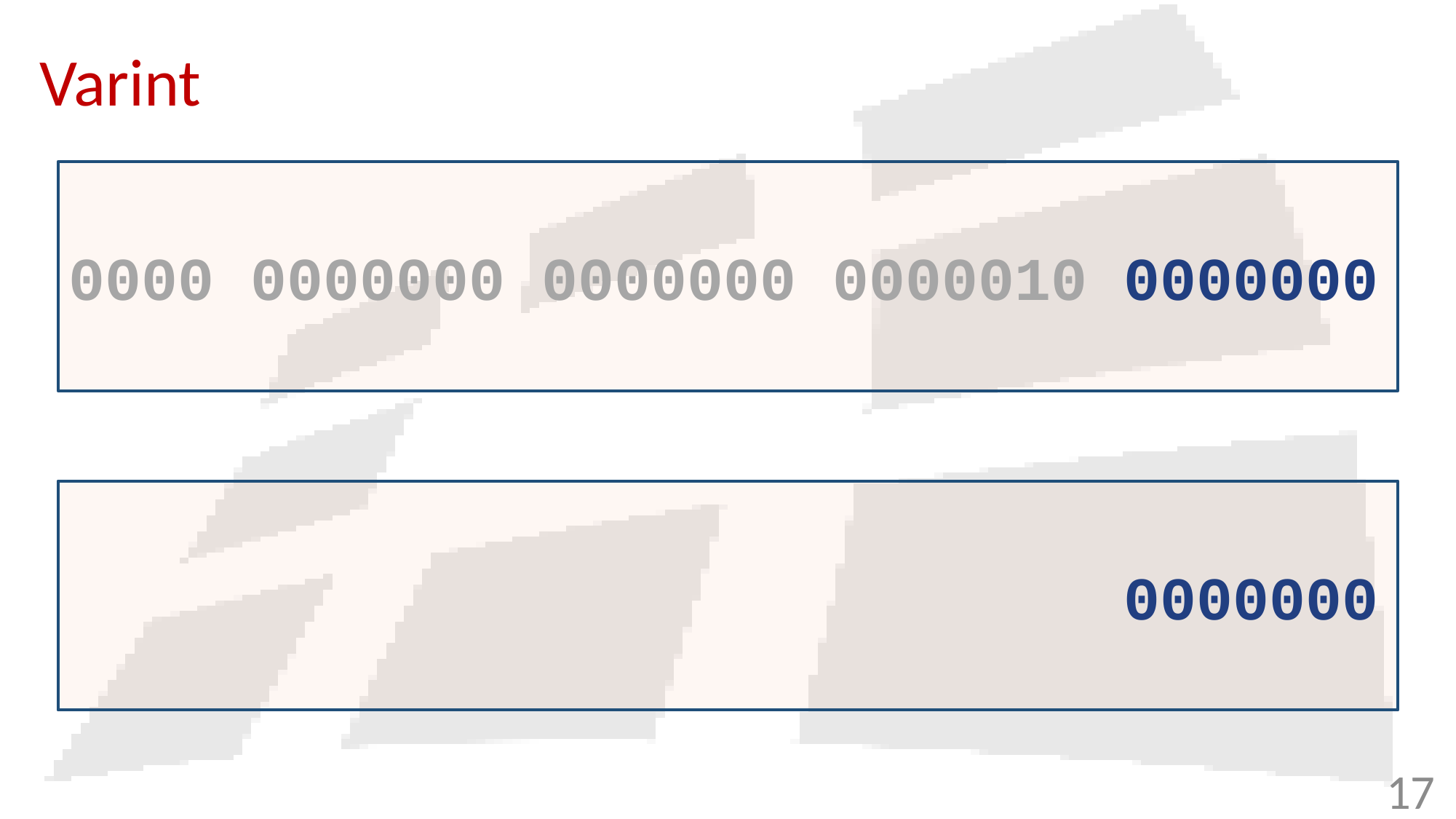

# Varint

0000 0000000 0000000 0000010 0000000

                             0000000

17